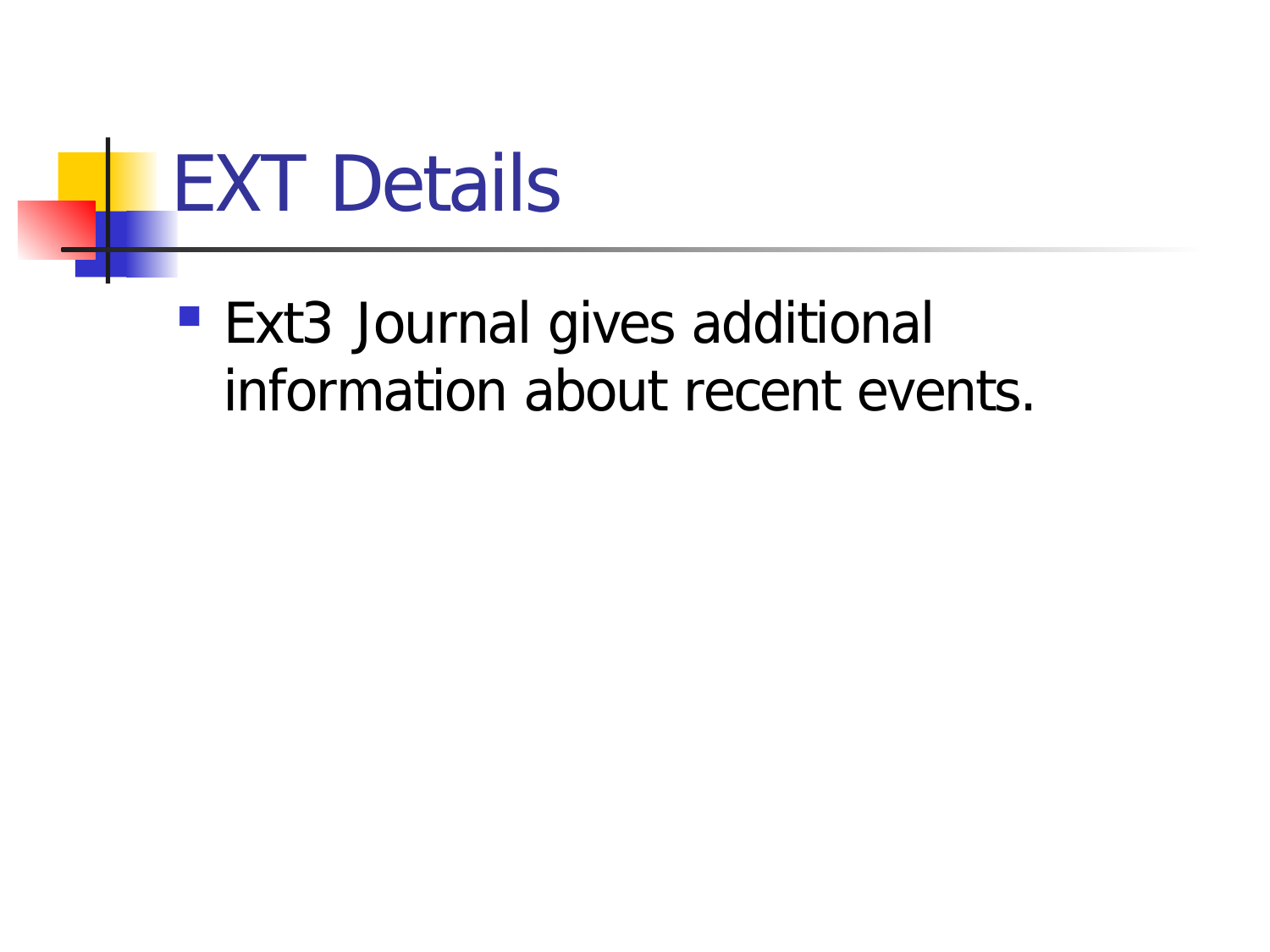

# EXT Details
Ext3 Journal gives additional information about recent events.